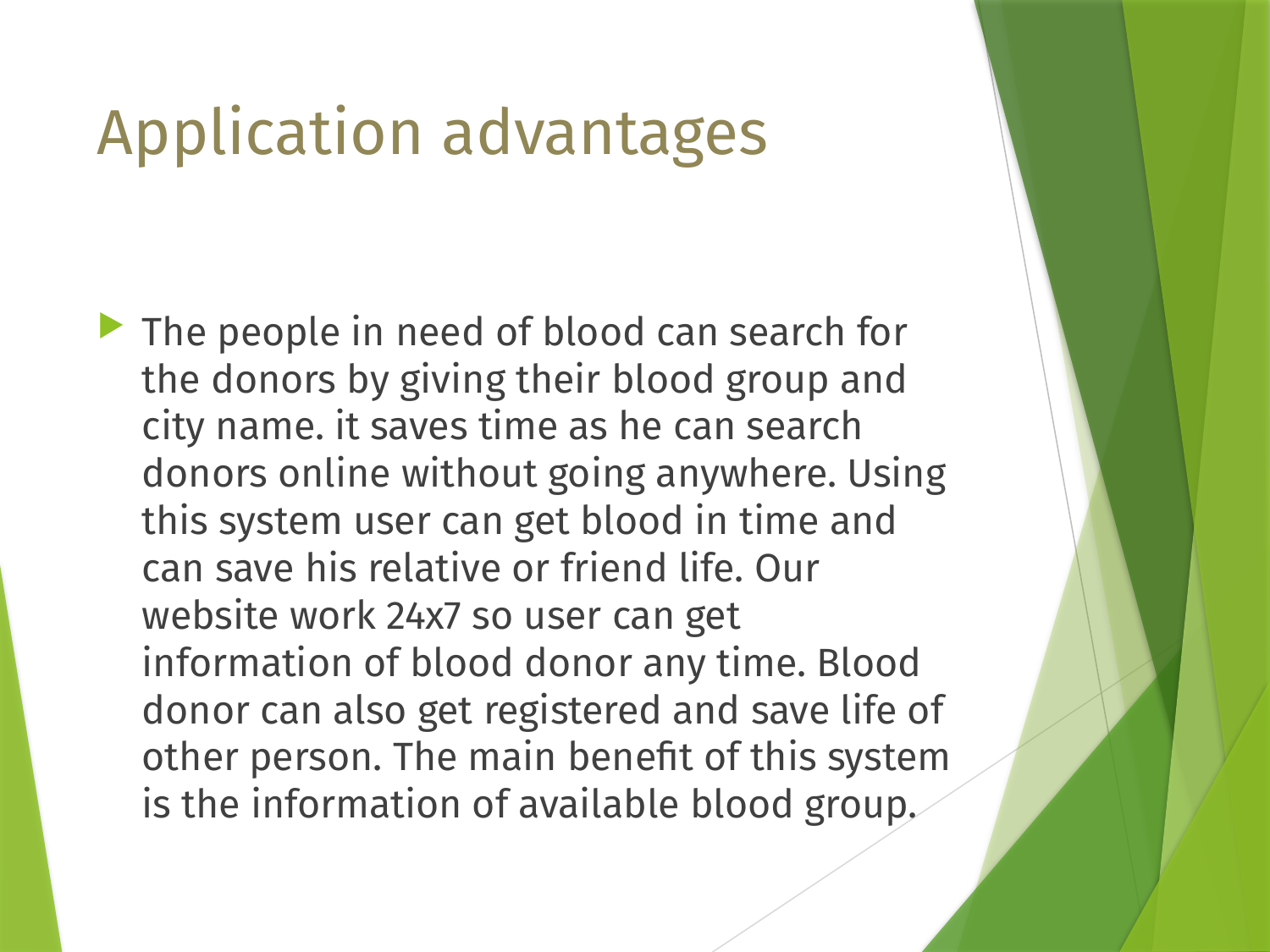

# Application advantages
The people in need of blood can search for the donors by giving their blood group and city name. it saves time as he can search donors online without going anywhere. Using this system user can get blood in time and can save his relative or friend life. Our website work 24x7 so user can get information of blood donor any time. Blood donor can also get registered and save life of other person. The main benefit of this system is the information of available blood group.